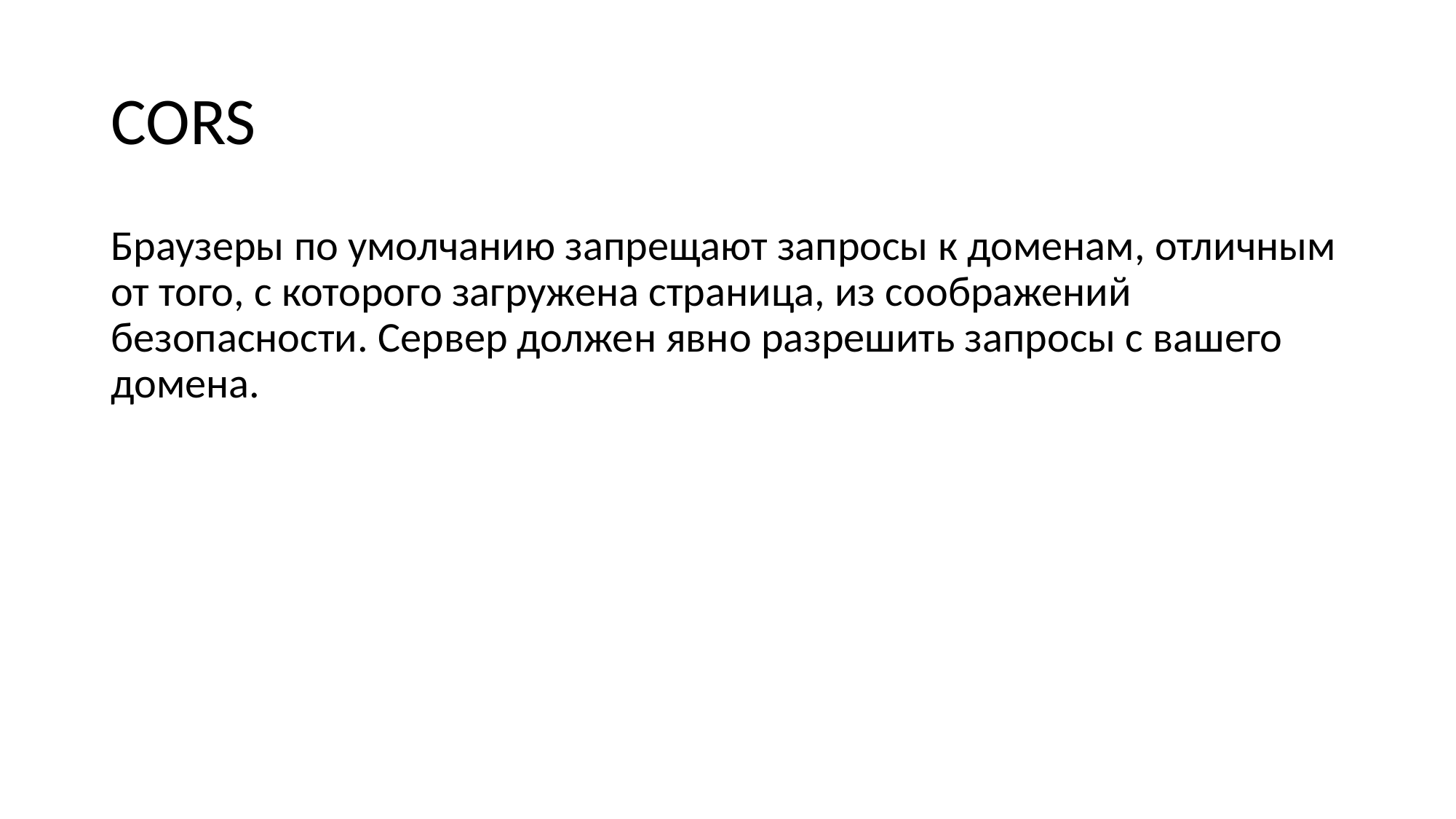

# CORS
Браузеры по умолчанию запрещают запросы к доменам, отличным от того, с которого загружена страница, из соображений безопасности. Сервер должен явно разрешить запросы с вашего домена.